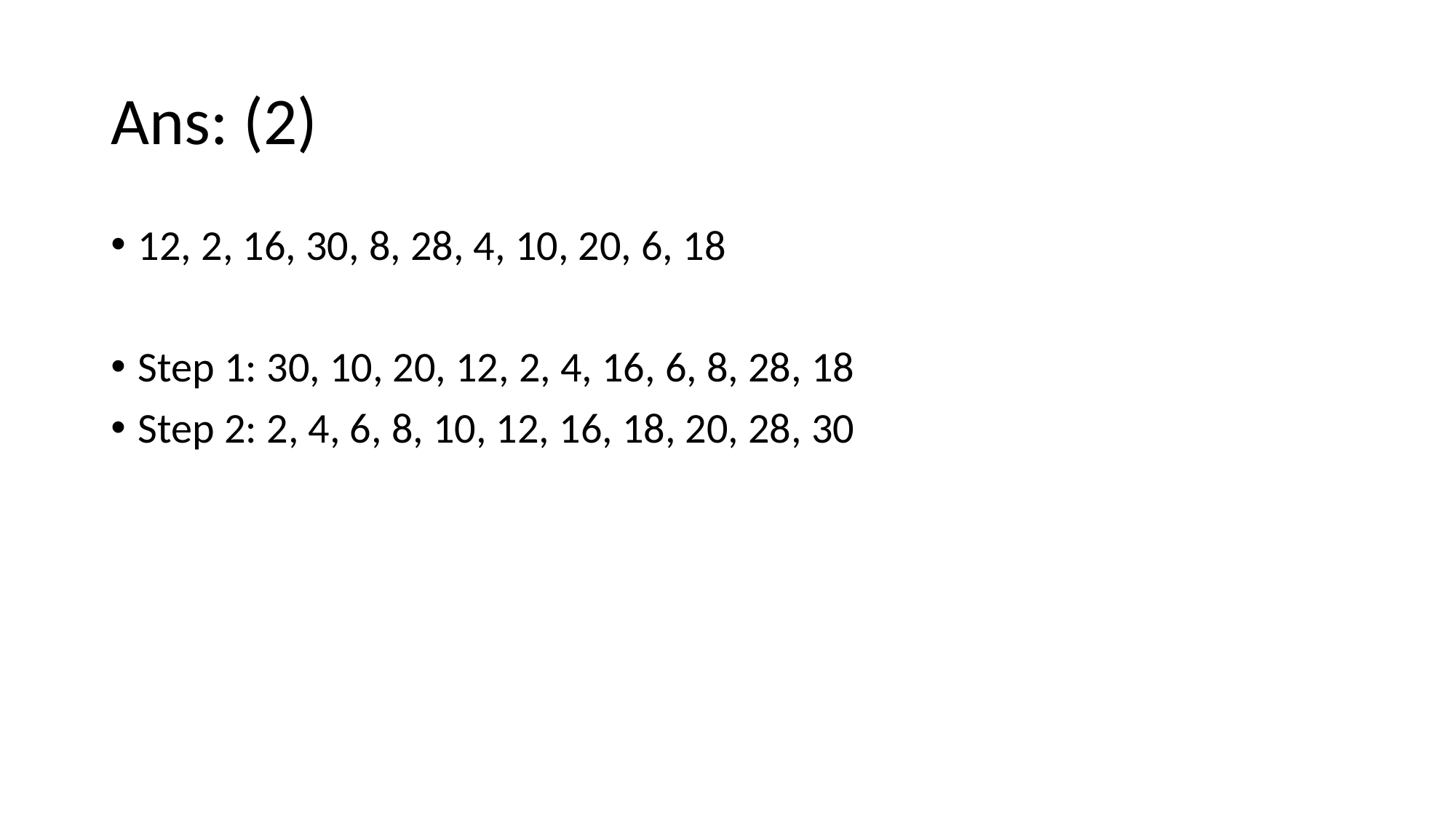

# Ans: (2)
12, 2, 16, 30, 8, 28, 4, 10, 20, 6, 18

Step 1: 30, 10, 20, 12, 2, 4, 16, 6, 8, 28, 18
Step 2: 2, 4, 6, 8, 10, 12, 16, 18, 20, 28, 30